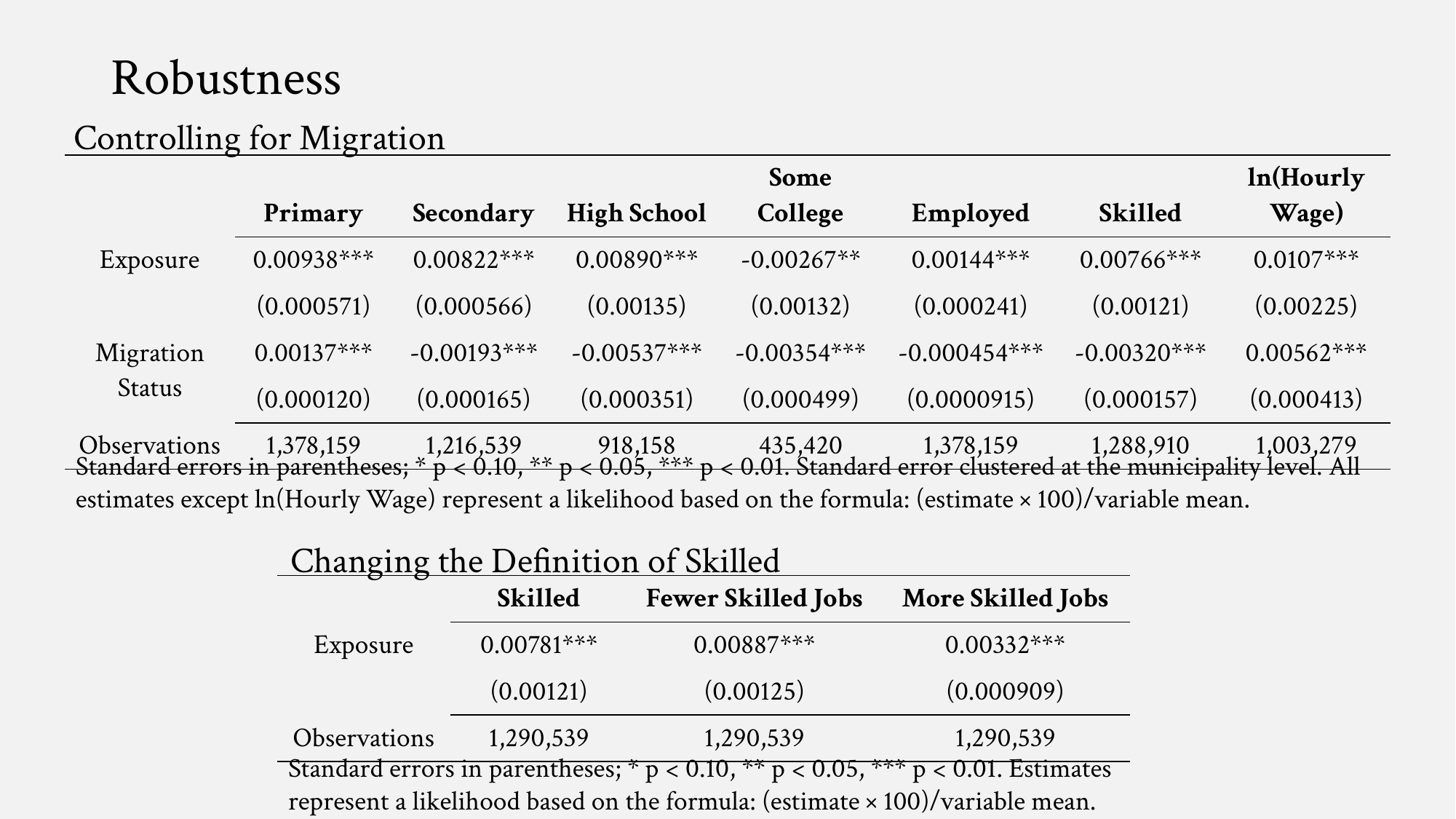

# Robustness
Controlling for Migration
|  | Primary | Secondary | High School | Some College | Employed | Skilled | ln(Hourly Wage) |
| --- | --- | --- | --- | --- | --- | --- | --- |
| Exposure | 0.00938\*\*\* | 0.00822\*\*\* | 0.00890\*\*\* | -0.00267\*\* | 0.00144\*\*\* | 0.00766\*\*\* | 0.0107\*\*\* |
|  | (0.000571) | (0.000566) | (0.00135) | (0.00132) | (0.000241) | (0.00121) | (0.00225) |
| Migration Status | 0.00137\*\*\* | -0.00193\*\*\* | -0.00537\*\*\* | -0.00354\*\*\* | -0.000454\*\*\* | -0.00320\*\*\* | 0.00562\*\*\* |
|  | (0.000120) | (0.000165) | (0.000351) | (0.000499) | (0.0000915) | (0.000157) | (0.000413) |
| Observations | 1,378,159 | 1,216,539 | 918,158 | 435,420 | 1,378,159 | 1,288,910 | 1,003,279 |
Standard errors in parentheses; * p < 0.10, ** p < 0.05, *** p < 0.01. Standard error clustered at the municipality level. All estimates except ln(Hourly Wage) represent a likelihood based on the formula: (estimate × 100)/variable mean.
Changing the Definition of Skilled
|  | Skilled | Fewer Skilled Jobs | More Skilled Jobs |
| --- | --- | --- | --- |
| Exposure | 0.00781\*\*\* | 0.00887\*\*\* | 0.00332\*\*\* |
|  | (0.00121) | (0.00125) | (0.000909) |
| Observations | 1,290,539 | 1,290,539 | 1,290,539 |
Standard errors in parentheses; * p < 0.10, ** p < 0.05, *** p < 0.01. Estimates represent a likelihood based on the formula: (estimate × 100)/variable mean.